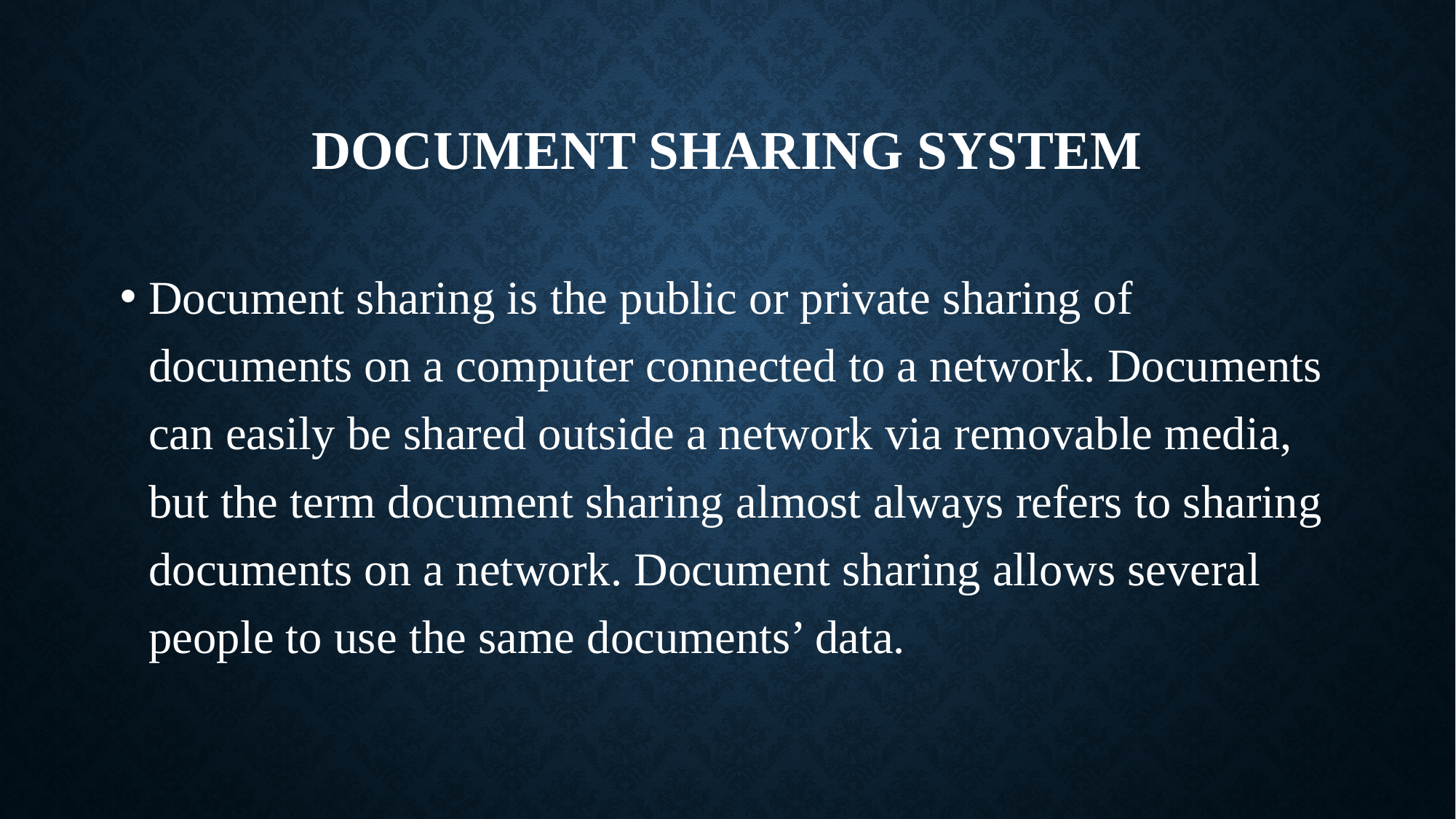

# document sharing system
Document sharing is the public or private sharing of documents on a computer connected to a network. Documents can easily be shared outside a network via removable media, but the term document sharing almost always refers to sharing documents on a network. Document sharing allows several people to use the same documents’ data.